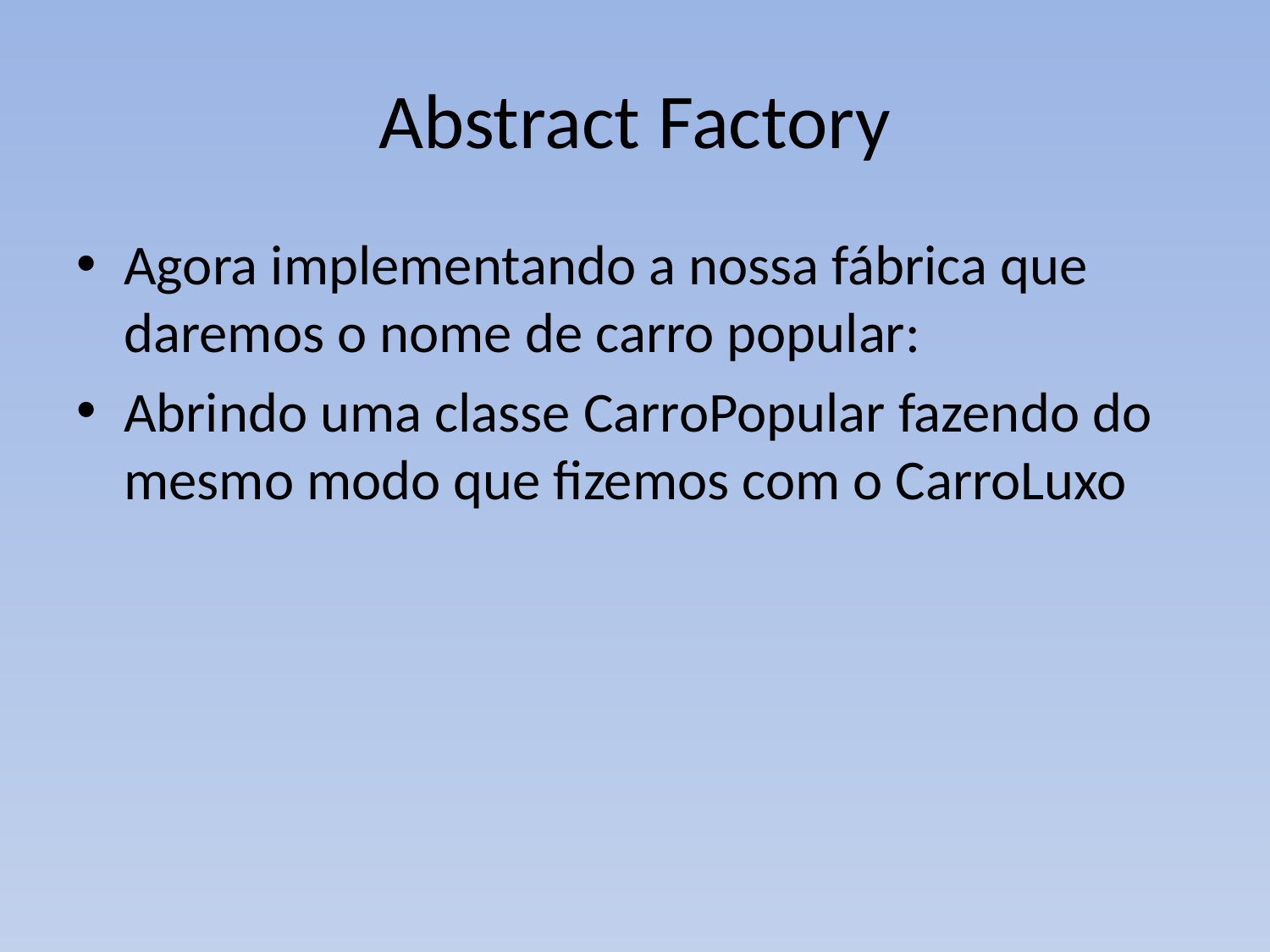

# Abstract Factory
Agora implementando a nossa fábrica que daremos o nome de carro popular:
Abrindo uma classe CarroPopular fazendo do mesmo modo que fizemos com o CarroLuxo